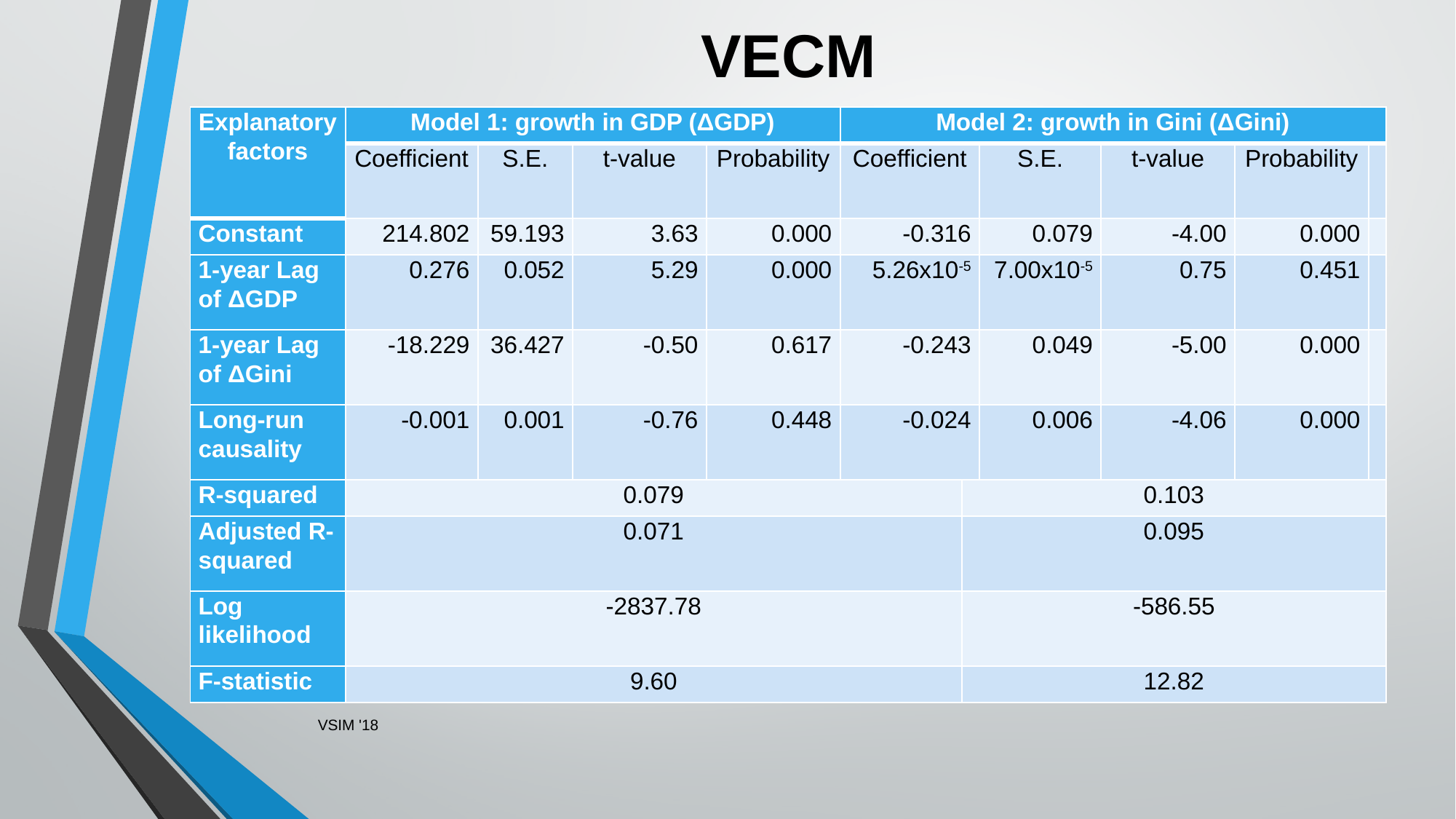

# VECM
| Explanatory factors | Model 1: growth in GDP (ΔGDP) |  |  |  | Model 2: growth in Gini (ΔGini) |  |  |  |  |  |
| --- | --- | --- | --- | --- | --- | --- | --- | --- | --- | --- |
|  | Coefficient | S.E. | t-value | Probability | Coefficient |  | S.E. | t-value | Probability |  |
| Constant | 214.802 | 59.193 | 3.63 | 0.000 | -0.316 |  | 0.079 | -4.00 | 0.000 |  |
| 1-year Lag of ΔGDP | 0.276 | 0.052 | 5.29 | 0.000 | 5.26x10-5 |  | 7.00x10-5 | 0.75 | 0.451 |  |
| 1-year Lag of ΔGini | -18.229 | 36.427 | -0.50 | 0.617 | -0.243 |  | 0.049 | -5.00 | 0.000 |  |
| Long-run causality | -0.001 | 0.001 | -0.76 | 0.448 | -0.024 |  | 0.006 | -4.06 | 0.000 |  |
| R-squared | 0.079 |  |  |  |  | 0.103 |  |  |  |  |
| Adjusted R-squared | 0.071 |  |  |  |  | 0.095 |  |  |  |  |
| Log likelihood | -2837.78 |  |  |  |  | -586.55 |  |  |  |  |
| F-statistic | 9.60 |  |  |  |  | 12.82 |  |  |  |  |
VSIM '18